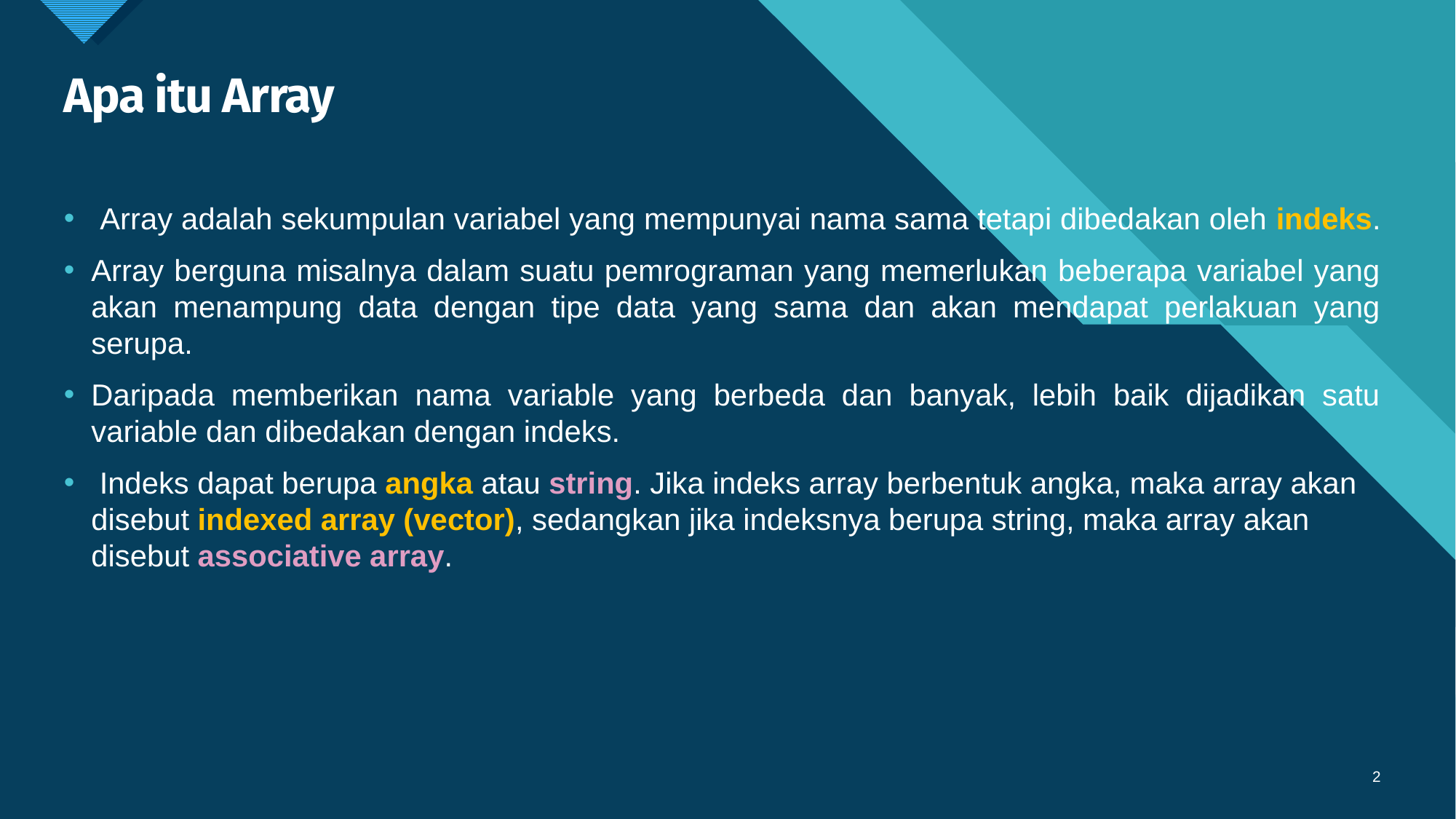

# Apa itu Array
 Array adalah sekumpulan variabel yang mempunyai nama sama tetapi dibedakan oleh indeks.
Array berguna misalnya dalam suatu pemrograman yang memerlukan beberapa variabel yang akan menampung data dengan tipe data yang sama dan akan mendapat perlakuan yang serupa.
Daripada memberikan nama variable yang berbeda dan banyak, lebih baik dijadikan satu variable dan dibedakan dengan indeks.
 Indeks dapat berupa angka atau string. Jika indeks array berbentuk angka, maka array akan disebut indexed array (vector), sedangkan jika indeksnya berupa string, maka array akan disebut associative array.
2